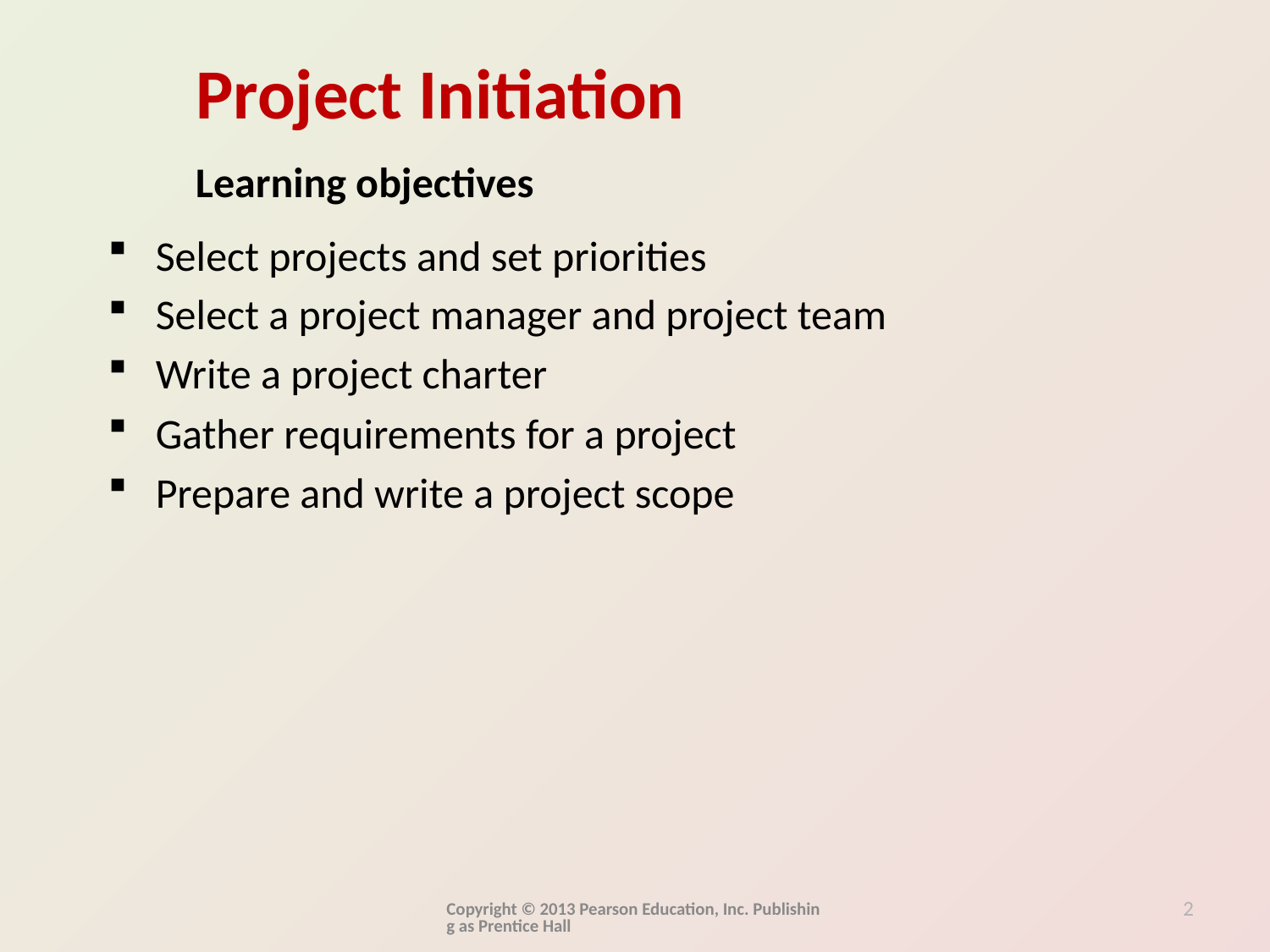

Learning objectives
Select projects and set priorities
Select a project manager and project team
Write a project charter
Gather requirements for a project
Prepare and write a project scope

Copyright © 2013 Pearson Education, Inc. Publishing as Prentice Hall
2